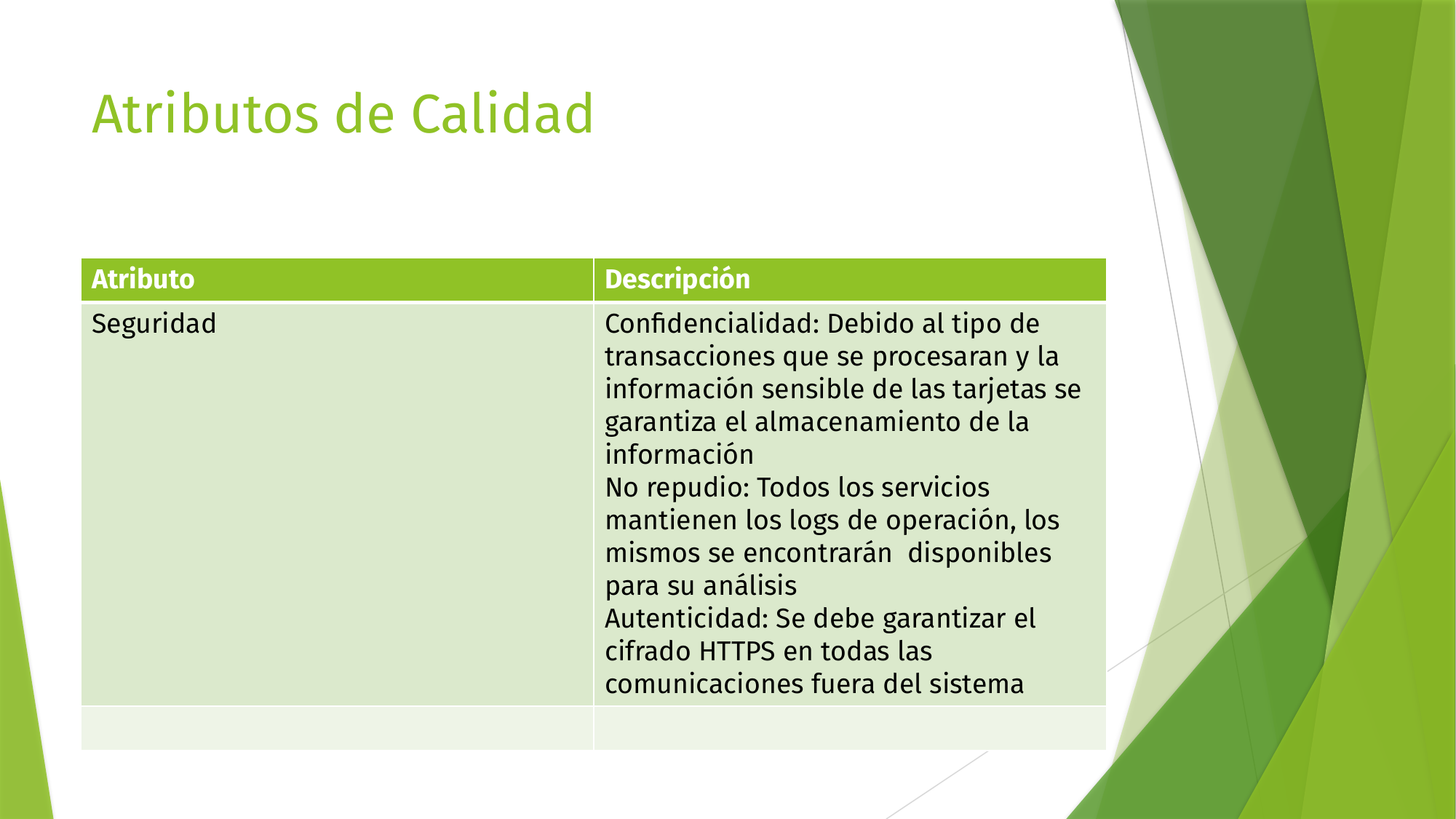

# Atributos de Calidad
| Atributo | Descripción |
| --- | --- |
| Seguridad | Confidencialidad: Debido al tipo de transacciones que se procesaran y la información sensible de las tarjetas se garantiza el almacenamiento de la información No repudio: Todos los servicios mantienen los logs de operación, los mismos se encontrarán disponibles para su análisis Autenticidad: Se debe garantizar el cifrado HTTPS en todas las comunicaciones fuera del sistema |
|  |  |